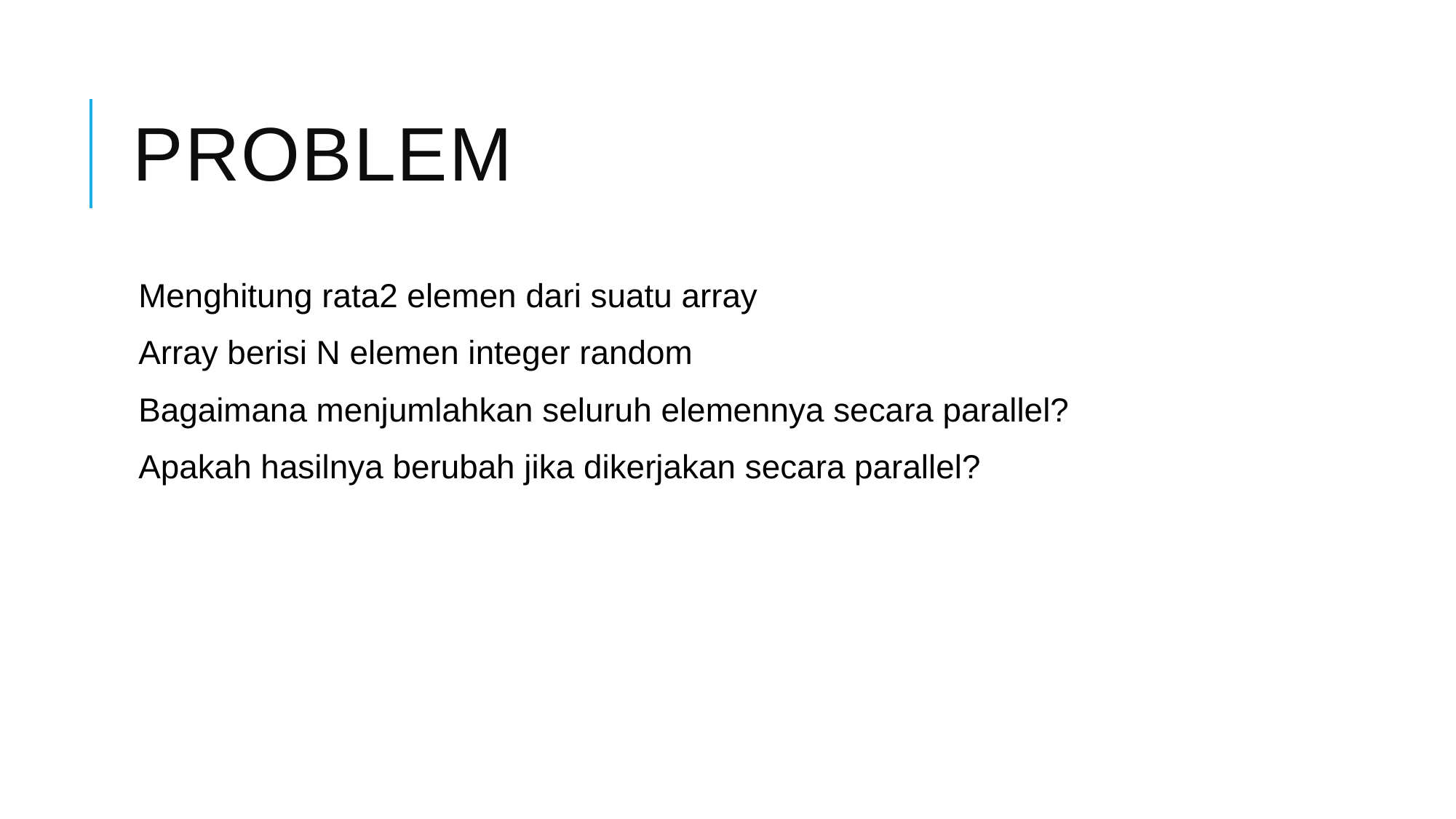

# Problem
Menghitung rata2 elemen dari suatu array
Array berisi N elemen integer random
Bagaimana menjumlahkan seluruh elemennya secara parallel?
Apakah hasilnya berubah jika dikerjakan secara parallel?